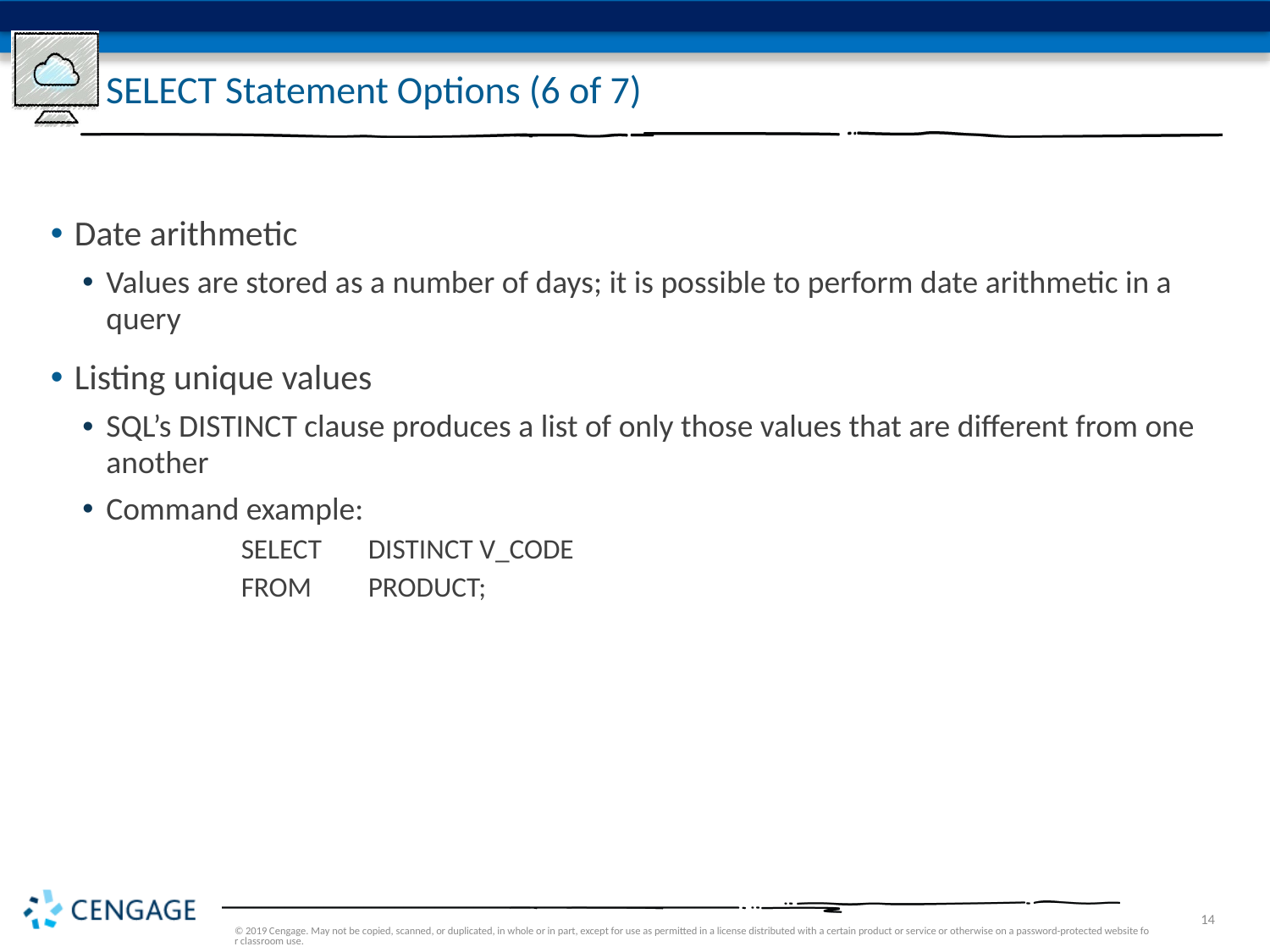

# SELECT Statement Options (6 of 7)
Date arithmetic
Values are stored as a number of days; it is possible to perform date arithmetic in a query
Listing unique values
SQL’s DISTINCT clause produces a list of only those values that are different from one another
Command example:
	SELECT 	DISTINCT V_CODE
	FROM 	PRODUCT;
© 2019 Cengage. May not be copied, scanned, or duplicated, in whole or in part, except for use as permitted in a license distributed with a certain product or service or otherwise on a password-protected website for classroom use.